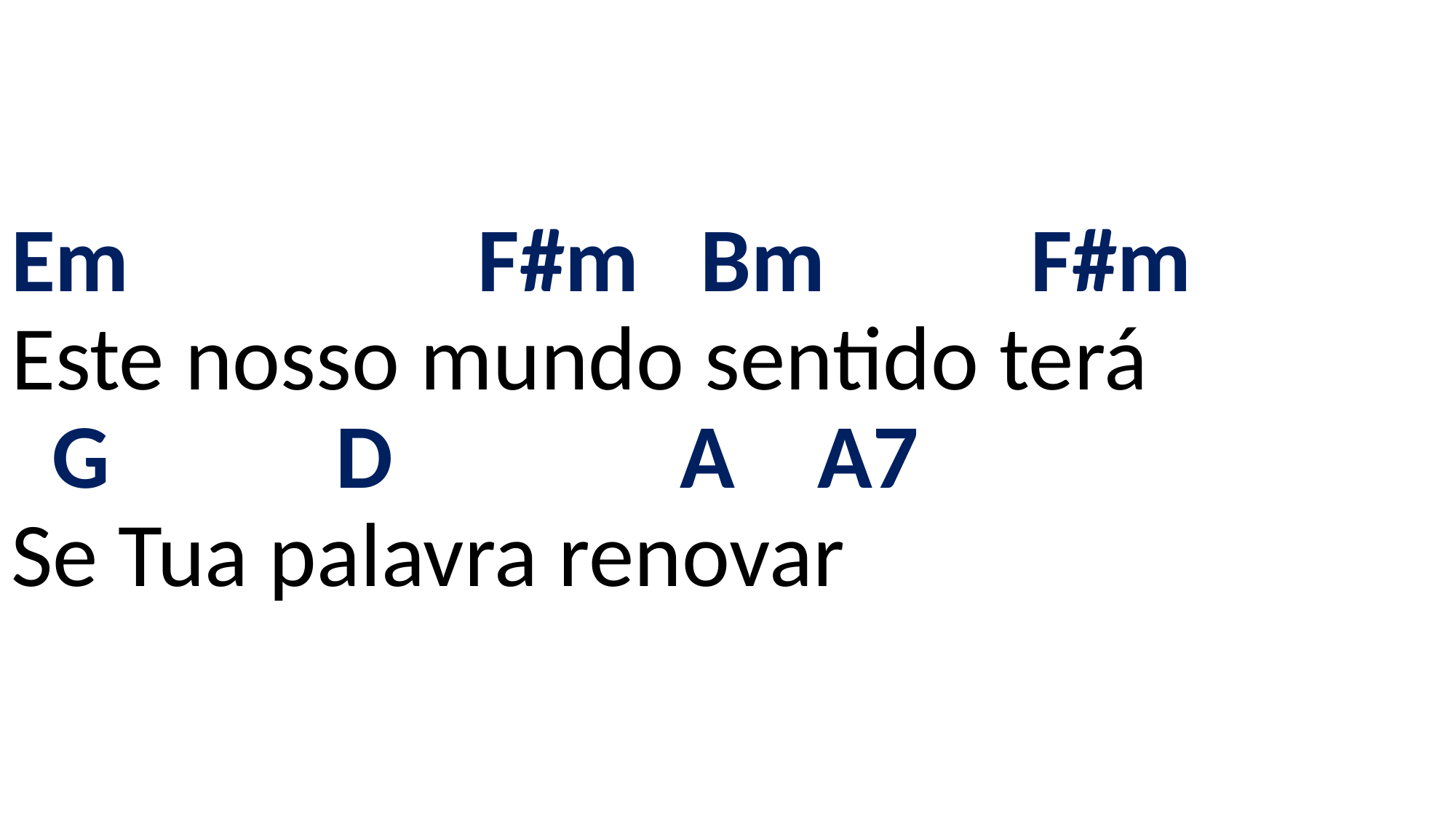

# Em                 F#m   Bm          F#m Este nosso mundo sentido terá G           D              A    A7 Se Tua palavra renovar